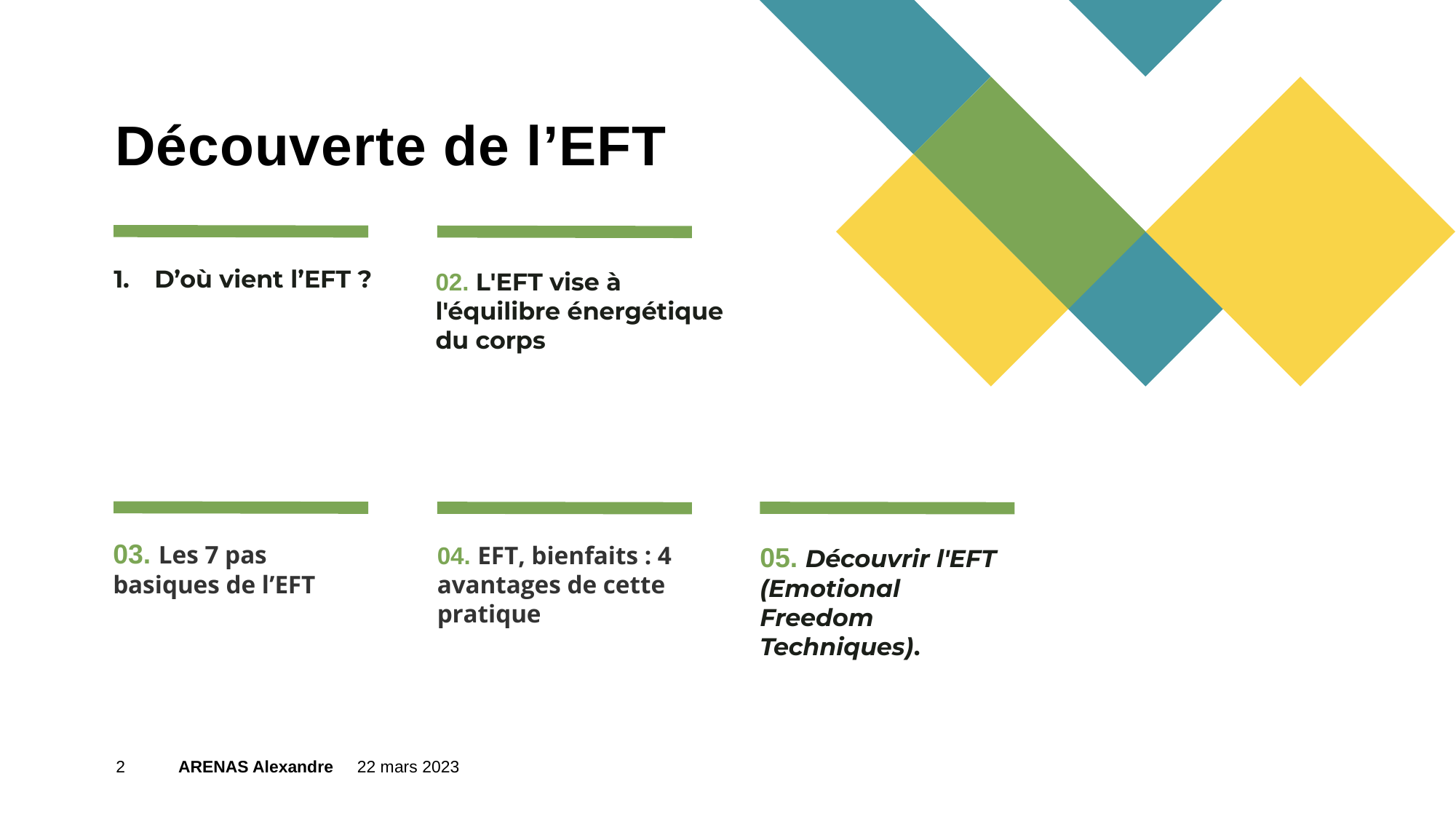

# Découverte de l’EFT
D’où vient l’EFT ?

02. L'EFT vise à l'équilibre énergétique du corps

03. Les 7 pas basiques de l’EFT
04. EFT, bienfaits : 4 avantages de cette pratique

05. Découvrir l'EFT (Emotional Freedom Techniques).

2
ARENAS Alexandre
22 mars 2023